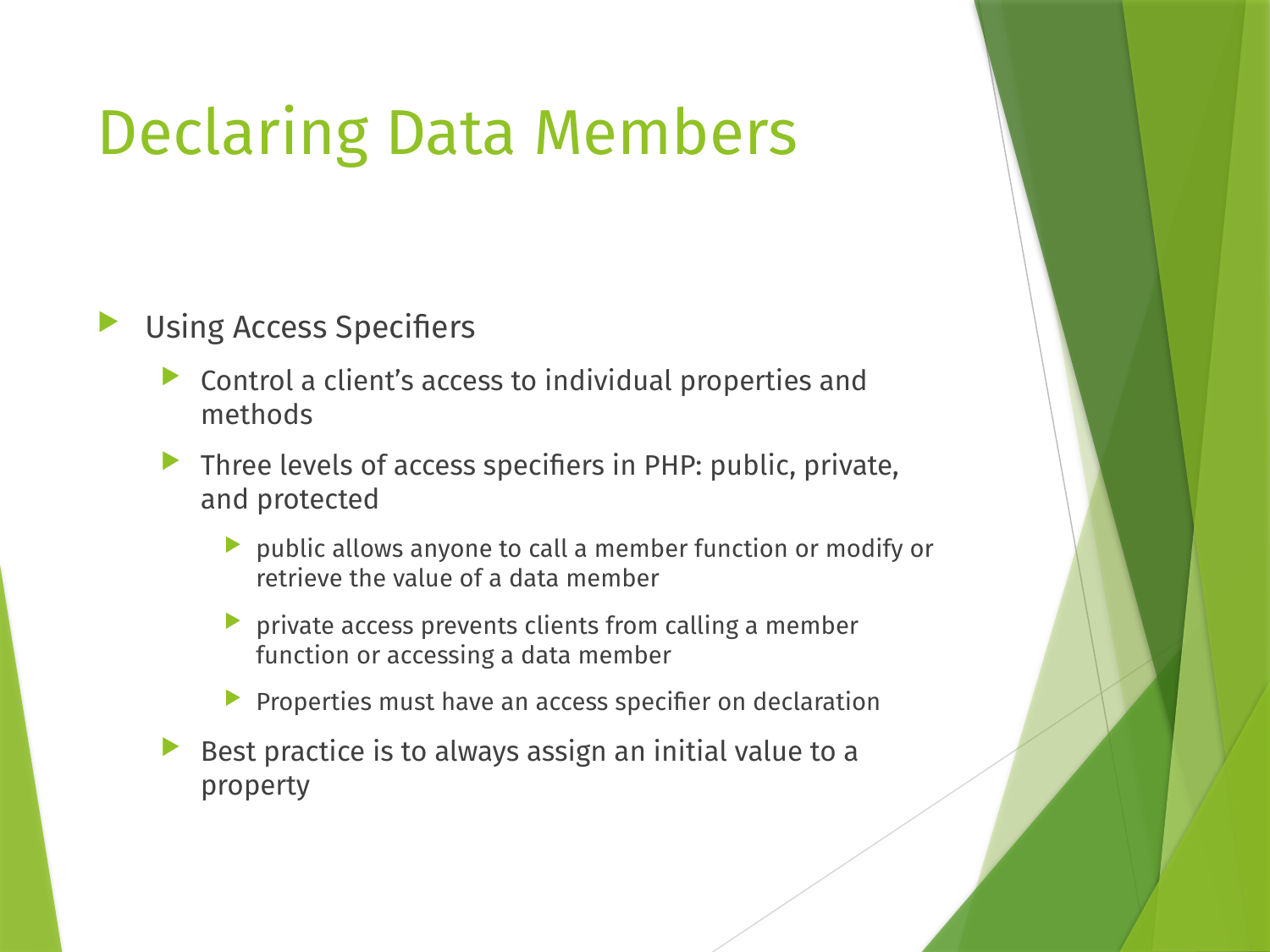

# Declaring Data Members
Using Access Specifiers
Control a client’s access to individual properties and methods
Three levels of access specifiers in PHP: public, private, and protected
public allows anyone to call a member function or modify or retrieve the value of a data member
private access prevents clients from calling a member function or accessing a data member
Properties must have an access specifier on declaration
Best practice is to always assign an initial value to a property